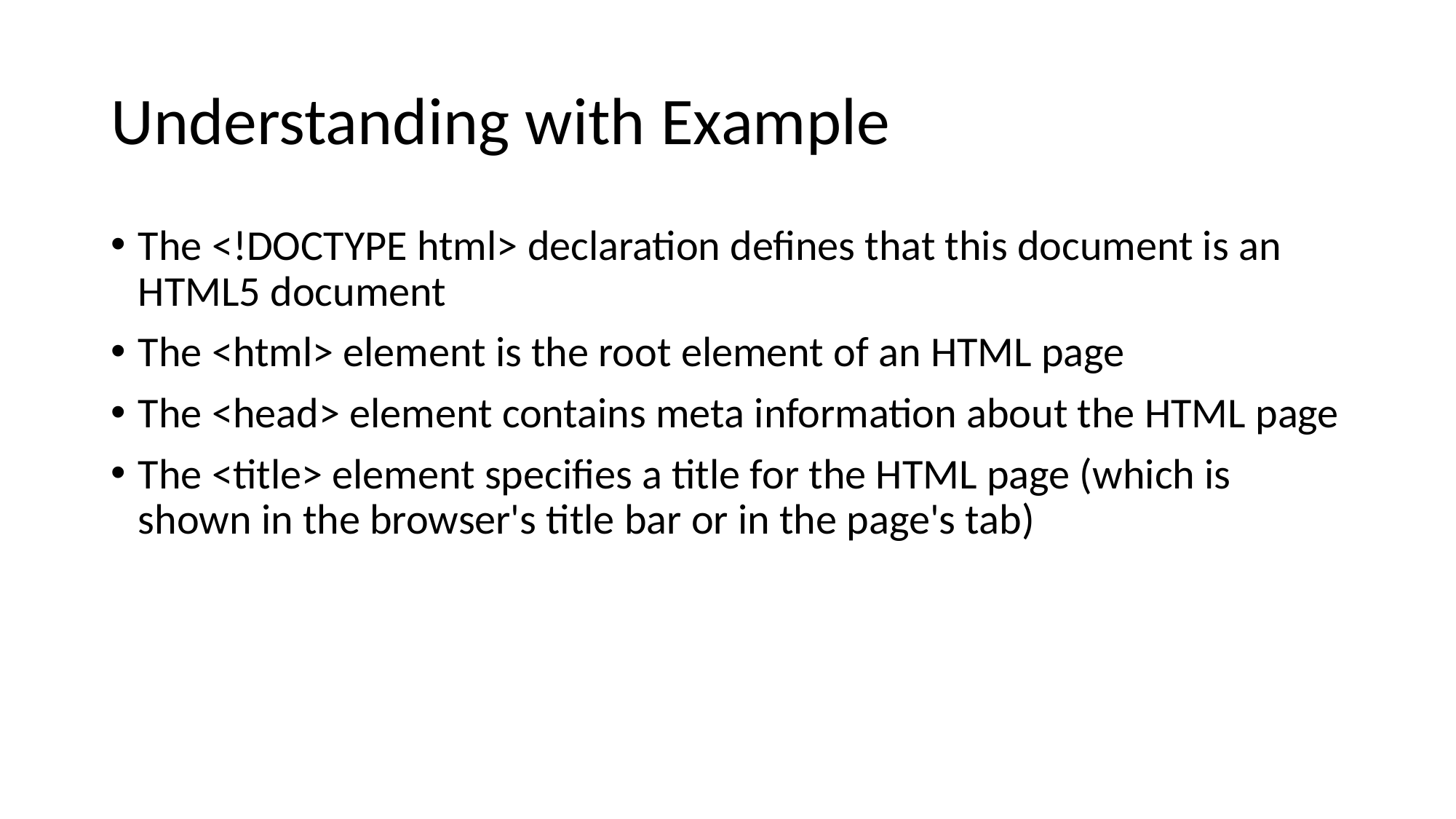

# Understanding with Example
The <!DOCTYPE html> declaration defines that this document is an HTML5 document
The <html> element is the root element of an HTML page
The <head> element contains meta information about the HTML page
The <title> element specifies a title for the HTML page (which is shown in the browser's title bar or in the page's tab)